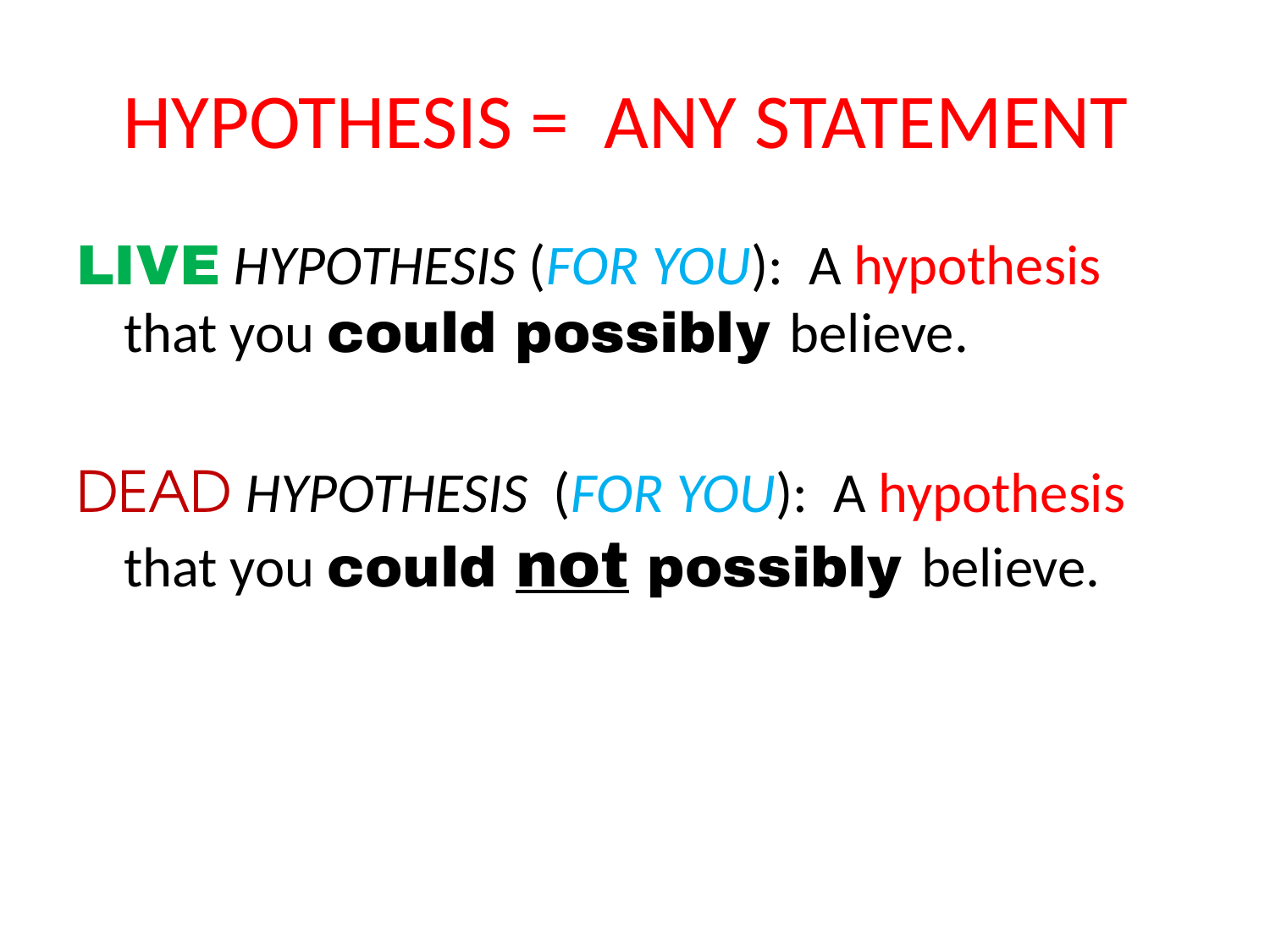

# HYPOTHESIS =  ANY STATEMENT
LIVE HYPOTHESIS (FOR YOU):  A hypothesis that you could possibly believe.

DEAD HYPOTHESIS  (FOR YOU):  A hypothesis that you could not possibly believe.